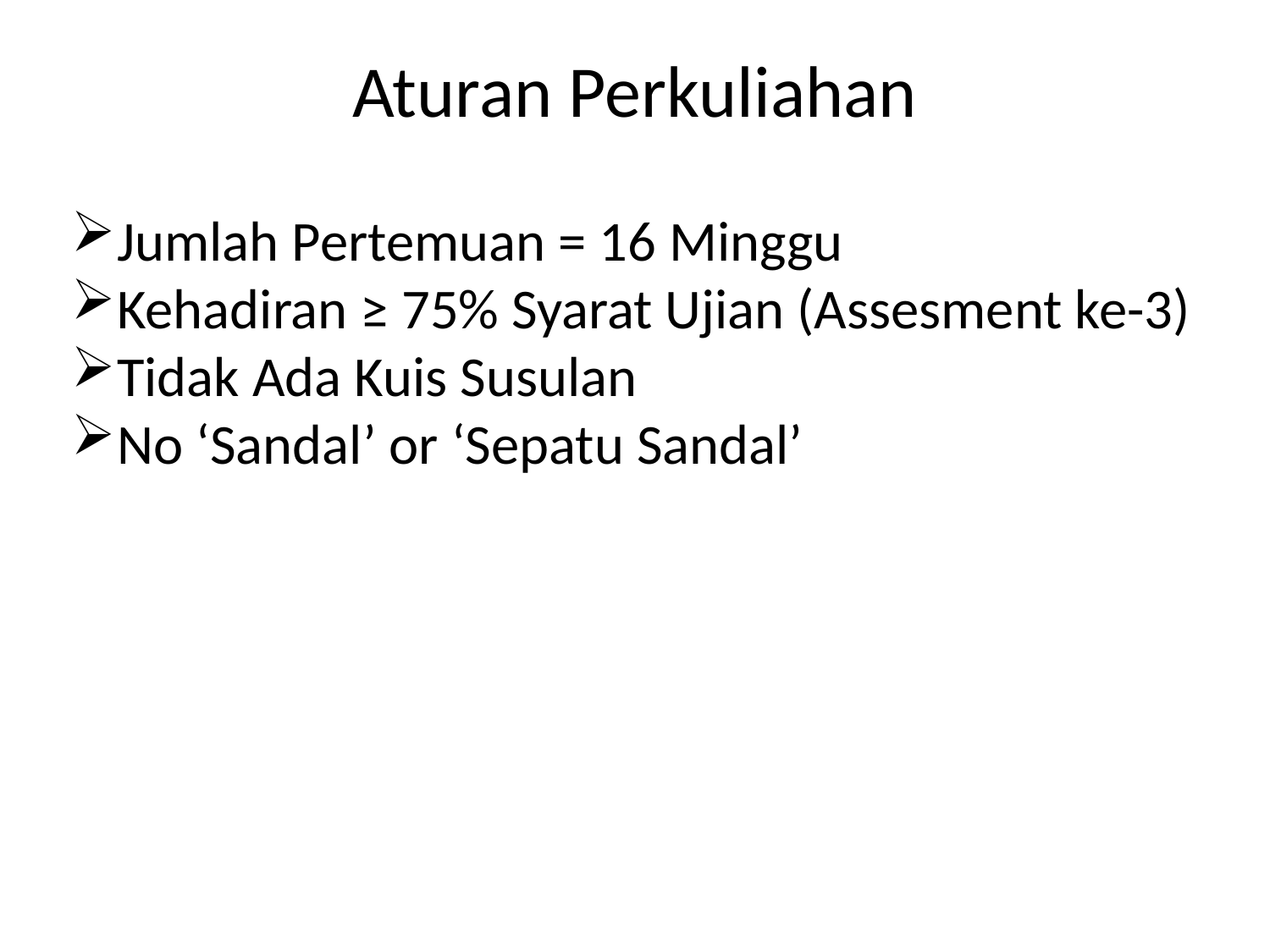

# Aturan Perkuliahan
Jumlah Pertemuan = 16 Minggu
Kehadiran ≥ 75% Syarat Ujian (Assesment ke-3)
Tidak Ada Kuis Susulan
No ‘Sandal’ or ‘Sepatu Sandal’